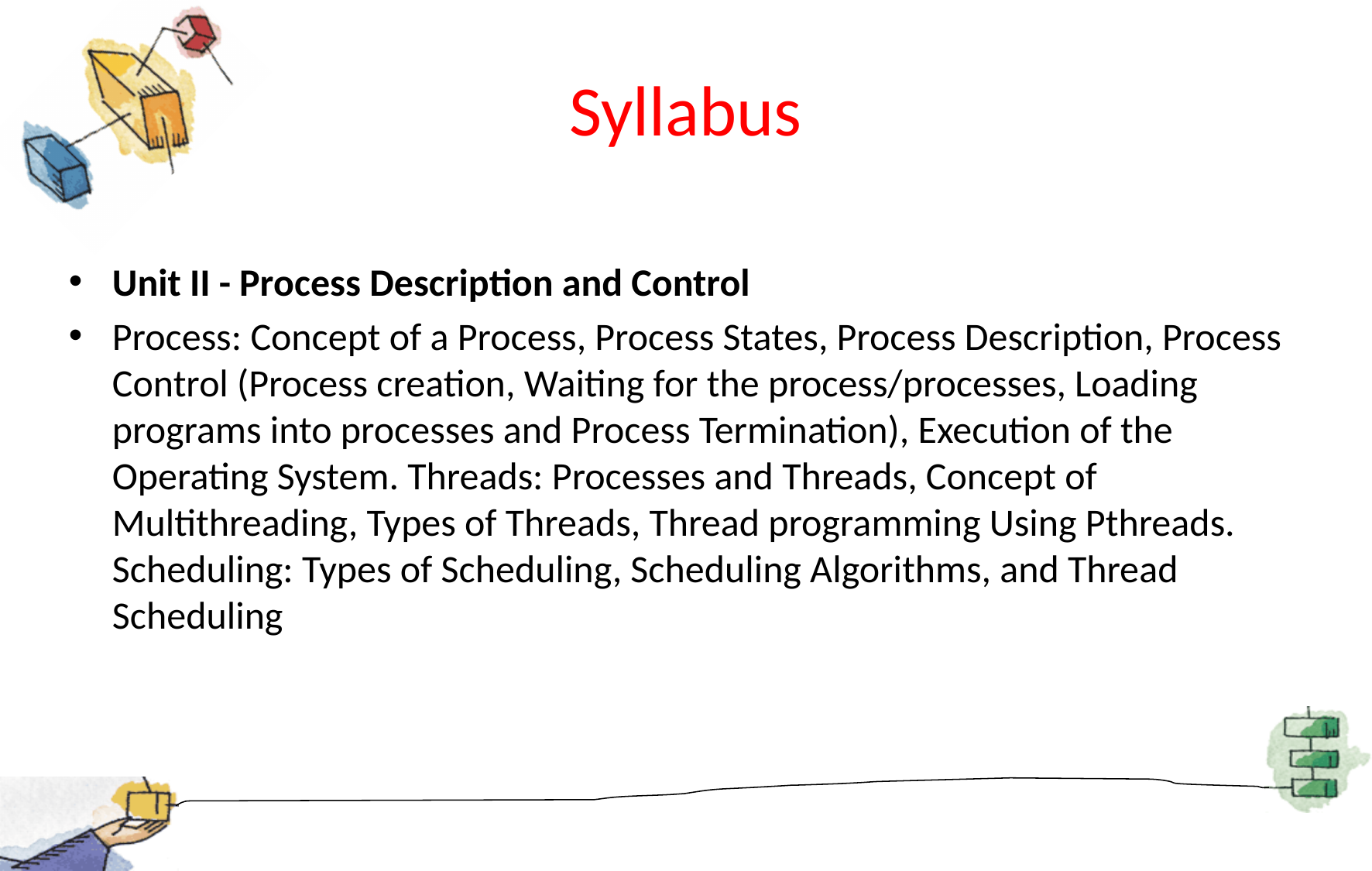

# Syllabus
Unit II - Process Description and Control
Process: Concept of a Process, Process States, Process Description, Process Control (Process creation, Waiting for the process/processes, Loading programs into processes and Process Termination), Execution of the Operating System. Threads: Processes and Threads, Concept of Multithreading, Types of Threads, Thread programming Using Pthreads. Scheduling: Types of Scheduling, Scheduling Algorithms, and Thread Scheduling